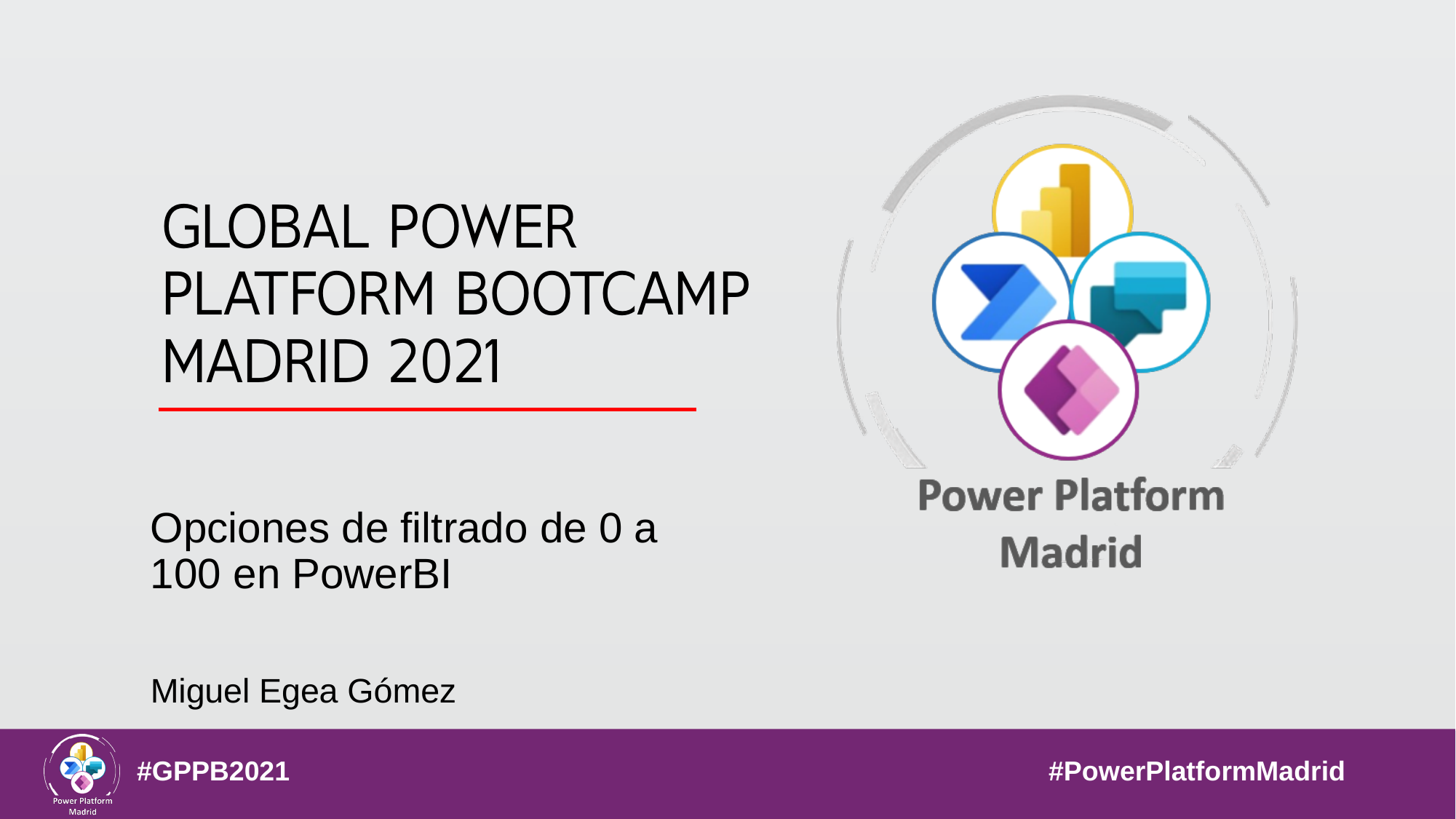

Opciones de filtrado de 0 a 100 en PowerBI
Miguel Egea Gómez